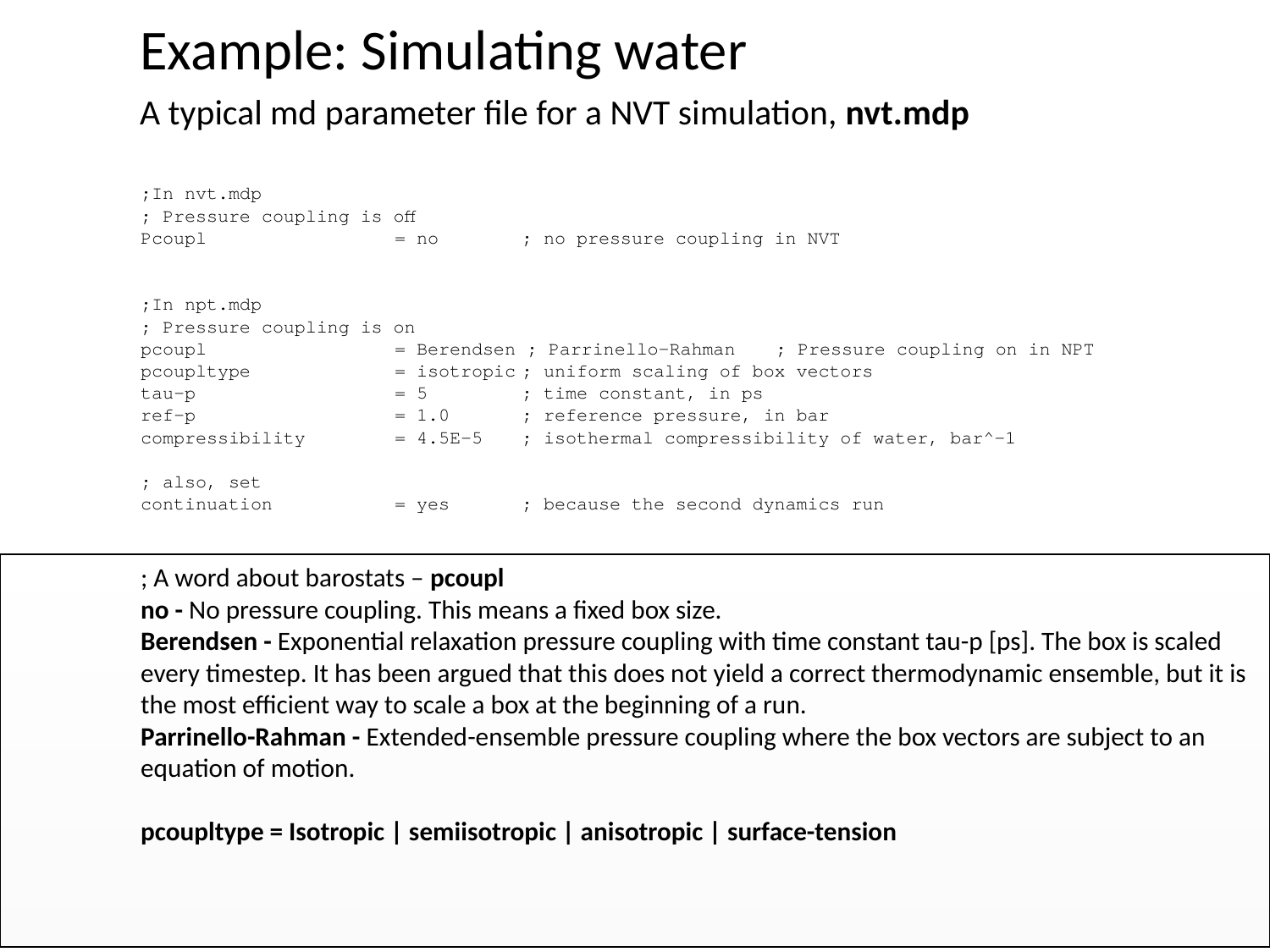

Example: Simulating water
	A typical md parameter file for a NVT simulation, nvt.mdp
;In nvt.mdp
; Pressure coupling is off
Pcoupl		= no	; no pressure coupling in NVT

;In npt.mdp
; Pressure coupling is on
pcoupl		= Berendsen ; Parrinello-Rahman	; Pressure coupling on in NPT
pcoupltype		= isotropic	; uniform scaling of box vectors
tau-p		= 5	; time constant, in ps
ref-p		= 1.0	; reference pressure, in bar
compressibility     	= 4.5E-5	; isothermal compressibility of water, bar^-1

; also, set
continuation	= yes	; because the second dynamics run
; A word about barostats – pcoupl
no - No pressure coupling. This means a fixed box size.
Berendsen - Exponential relaxation pressure coupling with time constant tau-p [ps]. The box is scaled every timestep. It has been argued that this does not yield a correct thermodynamic ensemble, but it is the most efficient way to scale a box at the beginning of a run.
Parrinello-Rahman - Extended-ensemble pressure coupling where the box vectors are subject to an equation of motion.

pcoupltype = Isotropic | semiisotropic | anisotropic | surface-tension